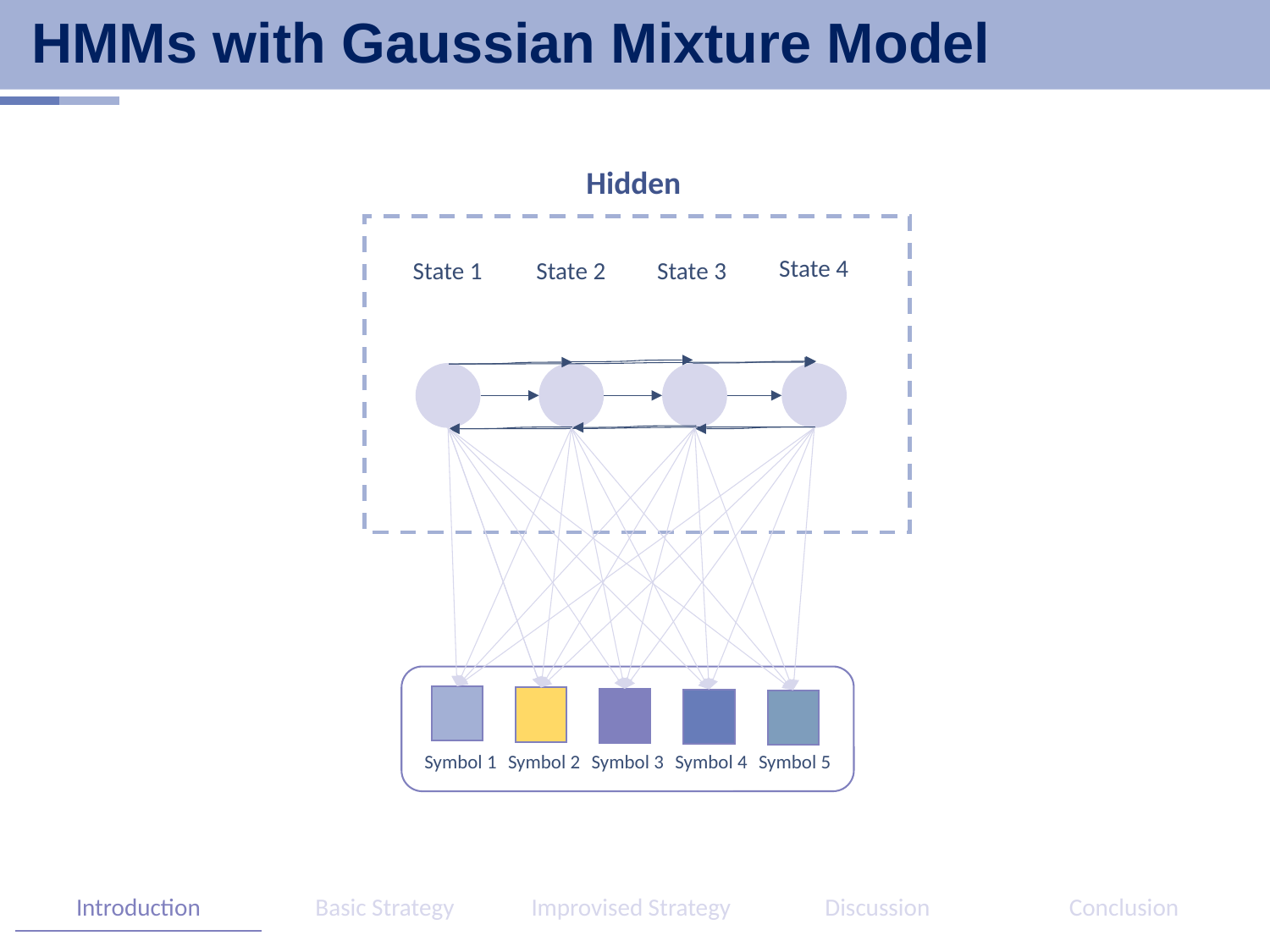

# HMMs with Gaussian Mixture Model
Hidden

State 4
State 3
State 1
State 2

Symbol 1
Symbol 2
Symbol 3
Symbol 4
Symbol 5
| Introduction | Basic Strategy | Improvised Strategy | Discussion | Conclusion |
| --- | --- | --- | --- | --- |